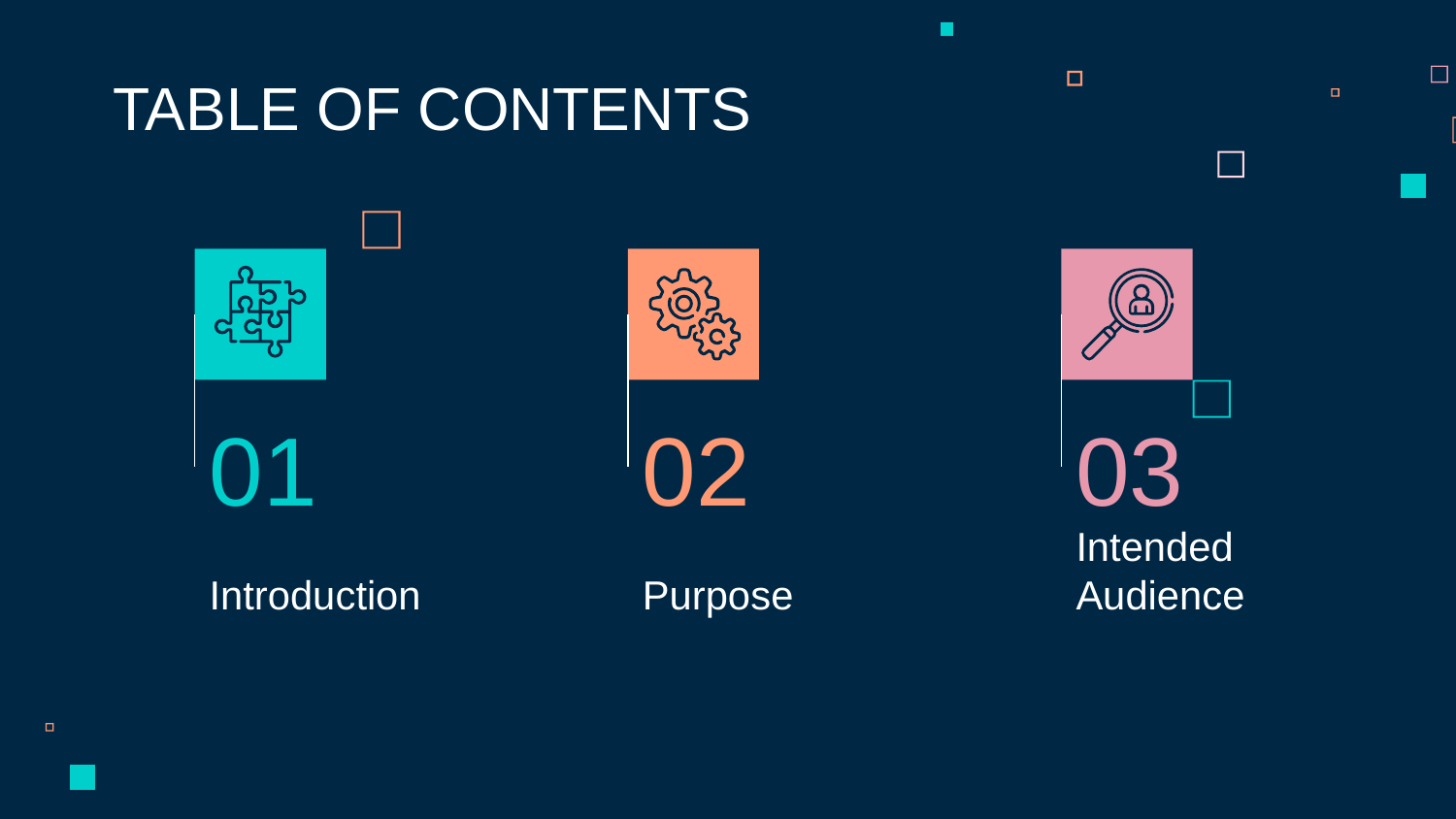

TABLE OF CONTENTS

01
02
03
# Introduction
Purpose
Intended Audience